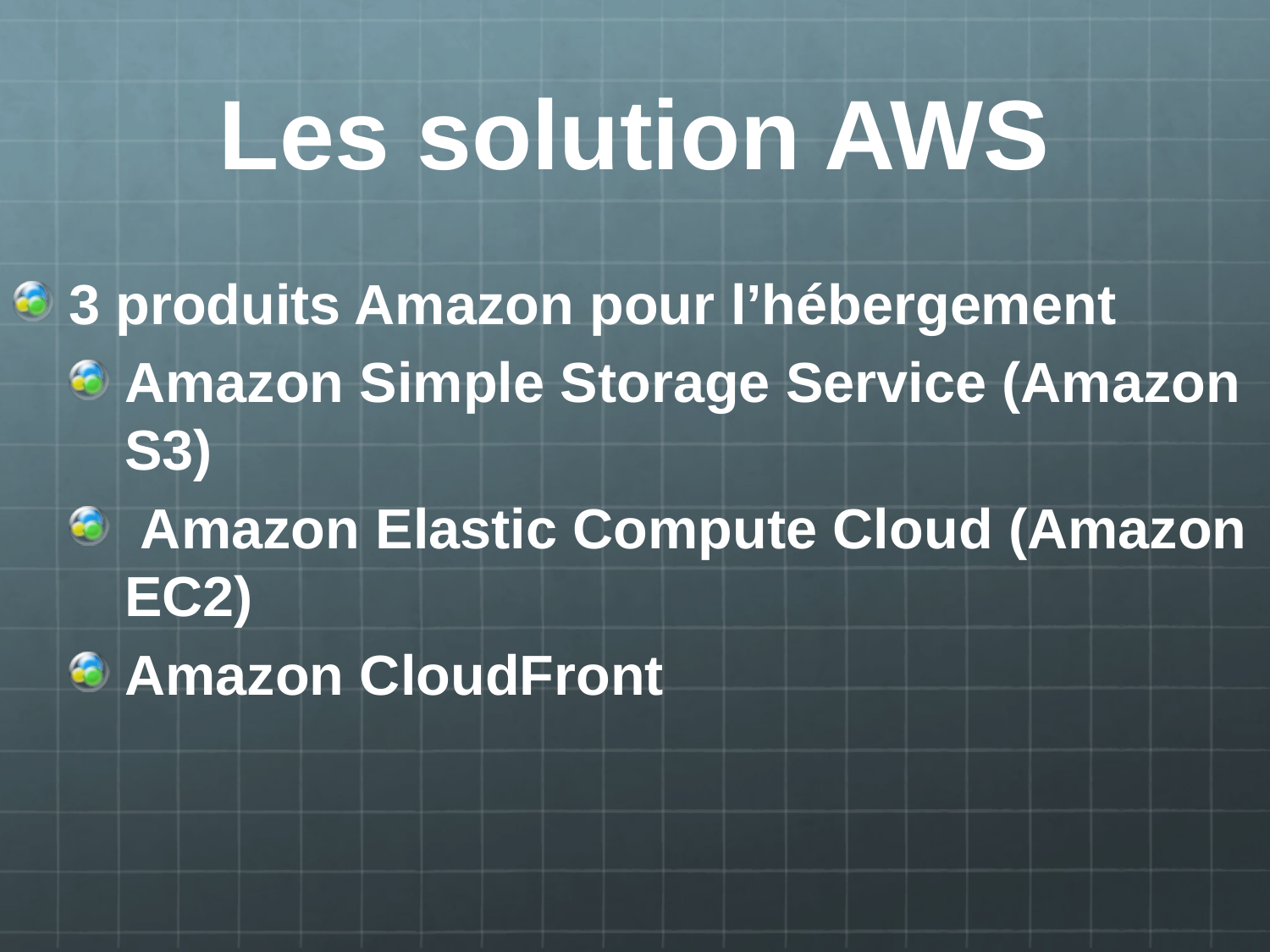

# Les solution AWS
3 produits Amazon pour l’hébergement
Amazon Simple Storage Service (Amazon S3)
 Amazon Elastic Compute Cloud (Amazon EC2)
Amazon CloudFront